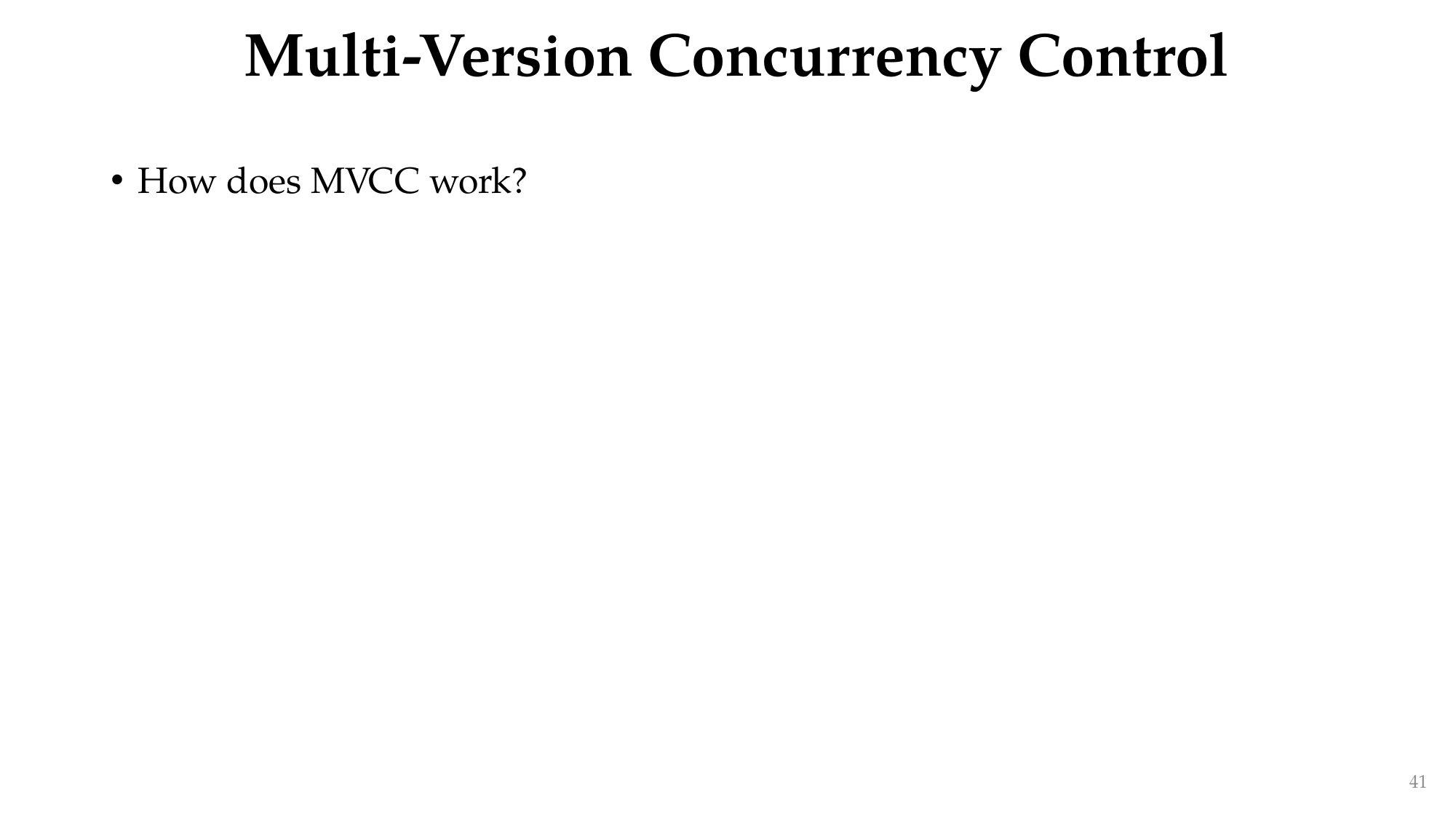

# Multi-Version Concurrency Control
How does MVCC work?
41